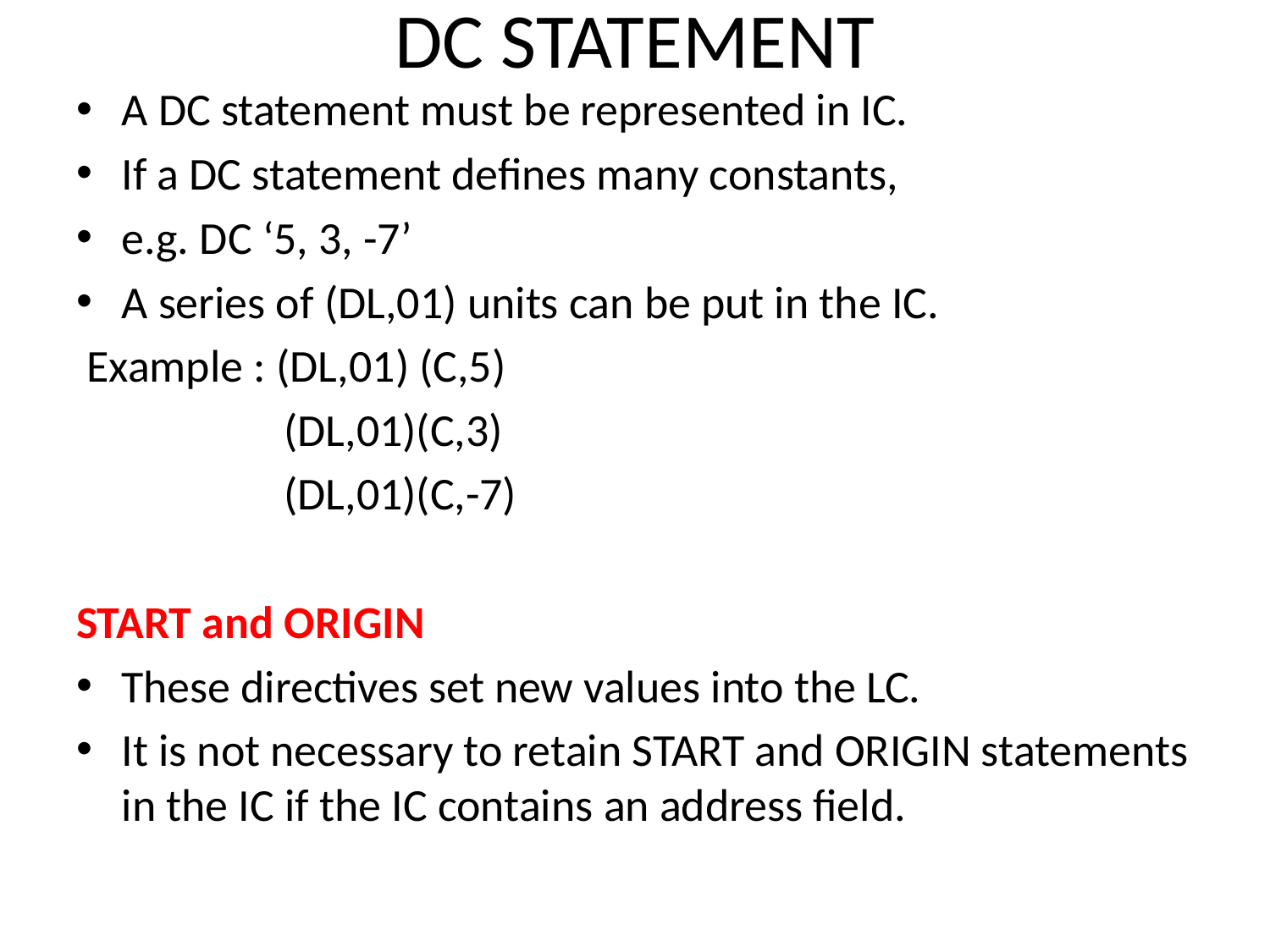

# DC STATEMENT
A DC statement must be represented in IC.
If a DC statement defines many constants,
e.g. DC ‘5, 3, -7’
A series of (DL,01) units can be put in the IC.
 Example : (DL,01) (C,5)
                    (DL,01)(C,3)
                    (DL,01)(C,-7)

START and ORIGIN
These directives set new values into the LC.
It is not necessary to retain START and ORIGIN statements in the IC if the IC contains an address field.